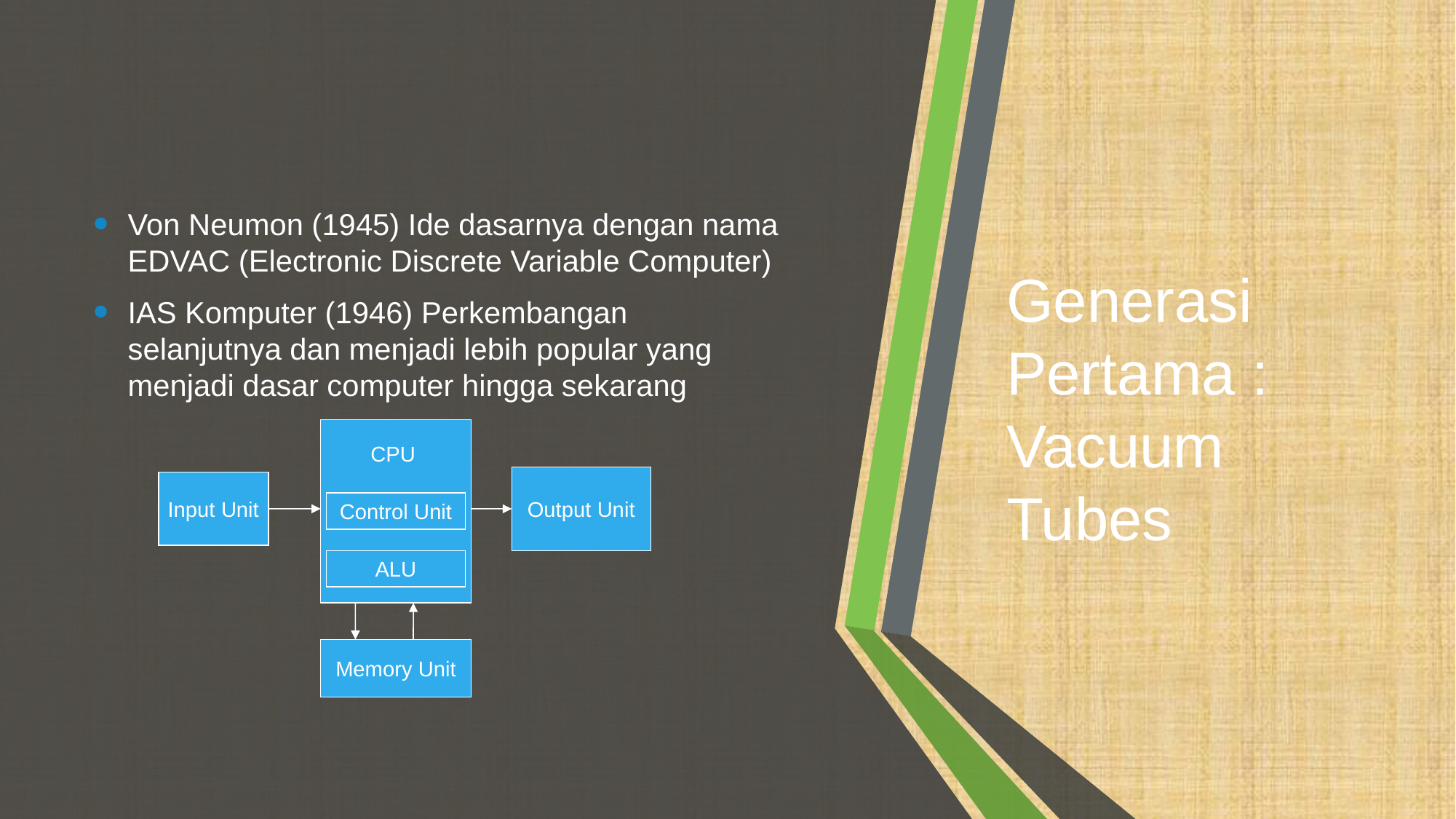

Von Neumon (1945) Ide dasarnya dengan nama EDVAC (Electronic Discrete Variable Computer)
IAS Komputer (1946) Perkembangan selanjutnya dan menjadi lebih popular yang menjadi dasar computer hingga sekarang

# Generasi Pertama : Vacuum Tubes

CPU
Output Unit
Input Unit
Control Unit

ALU

Memory Unit

4

Program Studi Teknologi Rekayasa Internet Teknik Elektro PENS